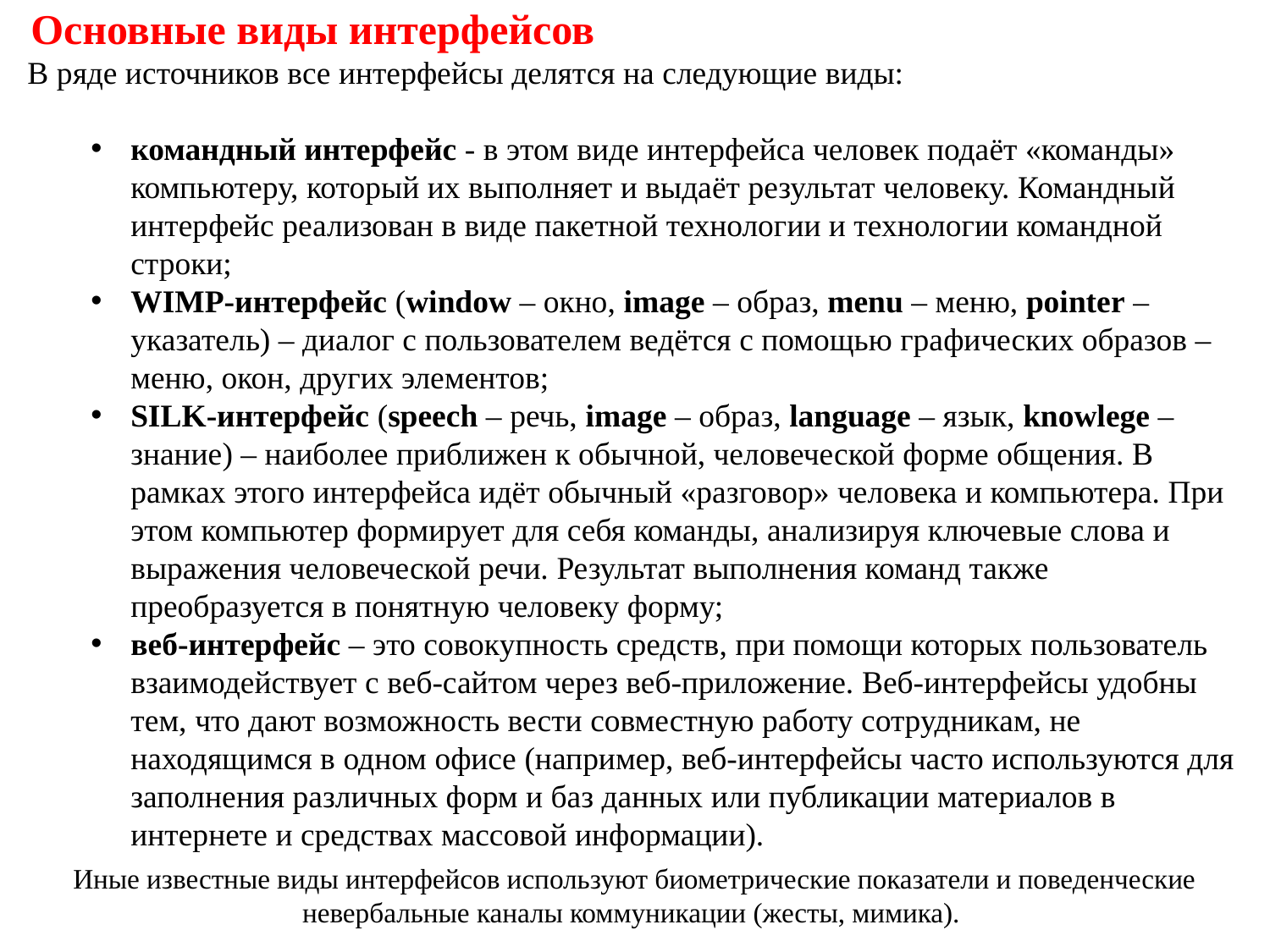

Основные виды интерфейсов
В ряде источников все интерфейсы делятся на следующие виды:

командный интерфейс - в этом виде интерфейса человек подаёт «команды» компьютеру, который их выполняет и выдаёт результат человеку. Командный интерфейс реализован в виде пакетной технологии и технологии командной строки;
WIMP-интерфейс (window – окно, image – образ, menu – меню, pointer – указатель) – диалог с пользователем ведётся с помощью графических образов – меню, окон, других элементов;
SILK-интерфейс (speech – речь, image – образ, language – язык, knowlege – знание) – наиболее приближен к обычной, человеческой форме общения. В рамках этого интерфейса идёт обычный «разговор» человека и компьютера. При этом компьютер формирует для себя команды, анализируя ключевые слова и выражения человеческой речи. Результат выполнения команд также преобразуется в понятную человеку форму;
веб-интерфейс – это совокупность средств, при помощи которых пользователь взаимодействует с веб-сайтом через веб-приложение. Веб-интерфейсы удобны тем, что дают возможность вести совместную работу сотрудникам, не находящимся в одном офисе (например, веб-интерфейсы часто используются для заполнения различных форм и баз данных или публикации материалов в интернете и средствах массовой информации).
Иные известные виды интерфейсов используют биометрические показатели и поведенческие невербальные каналы коммуникации (жесты, мимика).